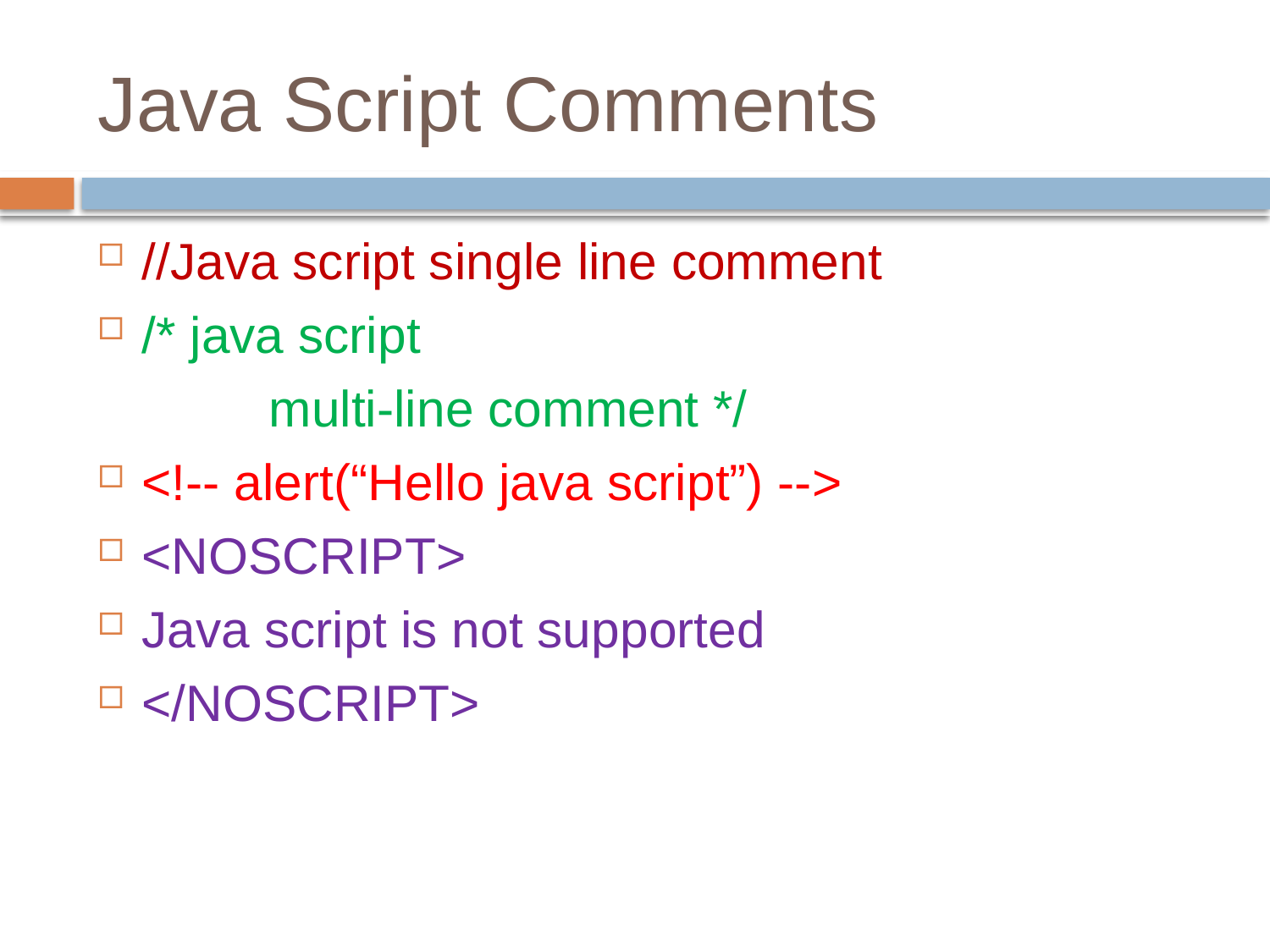

# Java Script Comments
//Java script single line comment
/* java script
		multi-line comment */
<!-- alert(“Hello java script”) -->
<NOSCRIPT>
Java script is not supported
</NOSCRIPT>